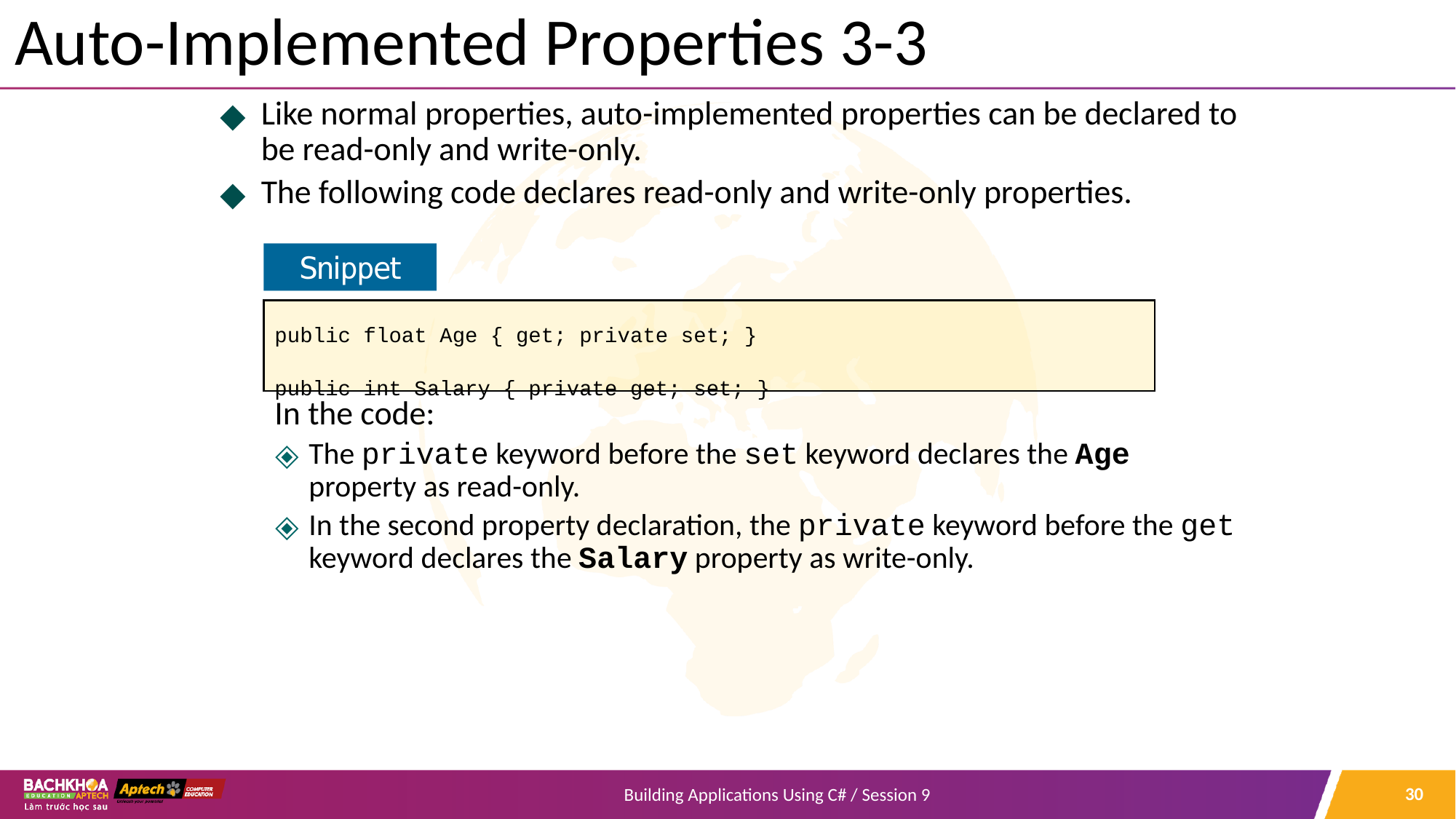

# Auto-Implemented Properties 3-3
Like normal properties, auto-implemented properties can be declared to be read-only and write-only.
The following code declares read-only and write-only properties.

In the code:
The private keyword before the set keyword declares the Age property as read-only.
In the second property declaration, the private keyword before the get keyword declares the Salary property as write-only.

Snippet
public float Age { get; private set; }
public int Salary { private get; set; }
30
Building Applications Using C# / Session 9